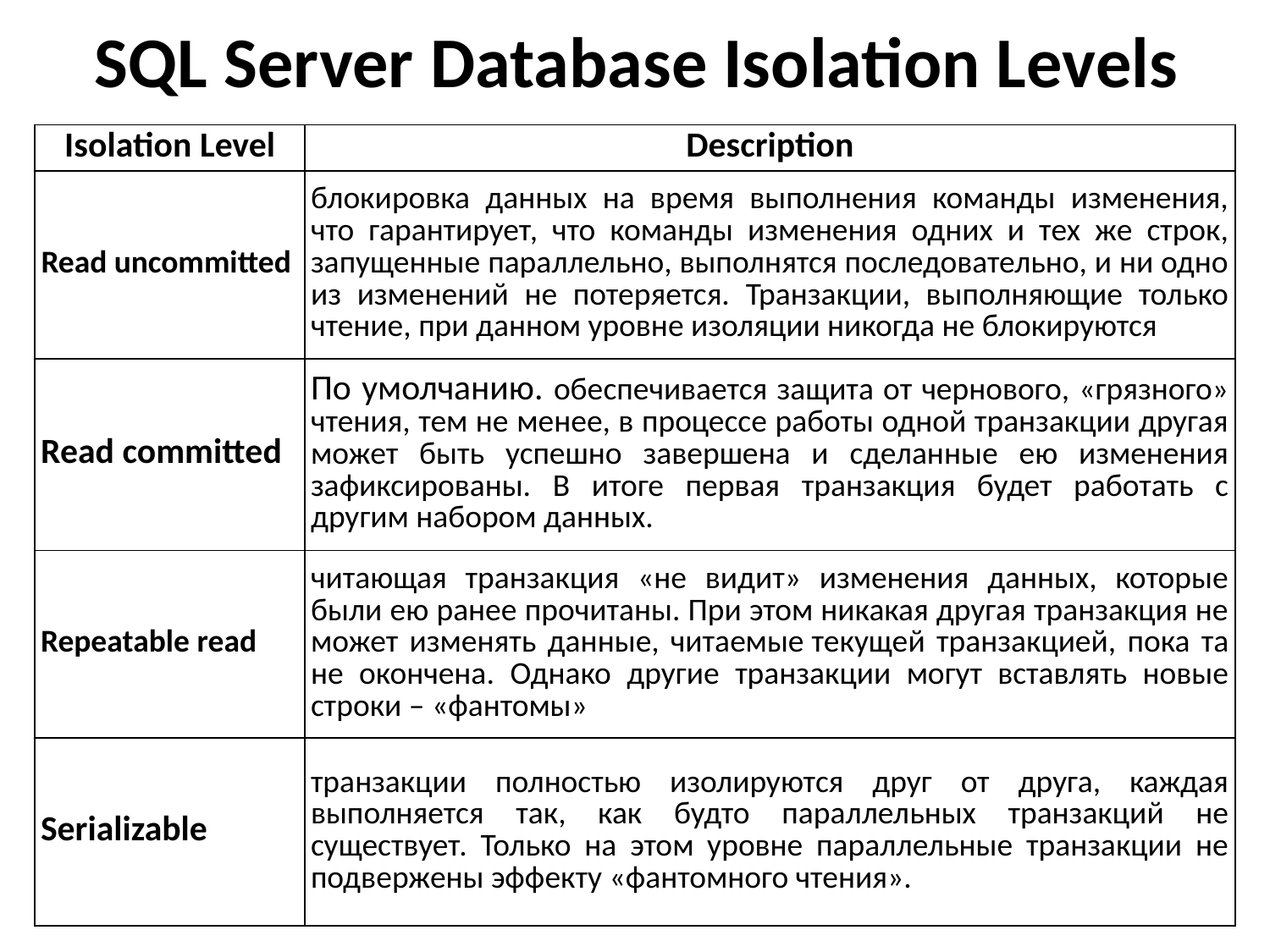

# SQL Server Database Isolation Levels
| Isolation Level | Description |
| --- | --- |
| Read uncommitted | блокировка данных на время выполнения команды изменения, что гарантирует, что команды изменения одних и тех же строк, запущенные параллельно, выполнятся последовательно, и ни одно из изменений не потеряется. Транзакции, выполняющие только чтение, при данном уровне изоляции никогда не блокируются |
| Read committed | По умолчанию. обеспечивается защита от чернового, «грязного» чтения, тем не менее, в процессе работы одной транзакции другая может быть успешно завершена и сделанные ею изменения зафиксированы. В итоге первая транзакция будет работать с другим набором данных. |
| Repeatable read | читающая транзакция «не видит» изменения данных, которые были ею ранее прочитаны. При этом никакая другая транзакция не может изменять данные, читаемые текущей транзакцией, пока та не окончена. Однако другие транзакции могут вставлять новые строки – «фантомы» |
| Serializable | транзакции полностью изолируются друг от друга, каждая выполняется так, как будто параллельных транзакций не существует. Только на этом уровне параллельные транзакции не подвержены эффекту «фантомного чтения». |